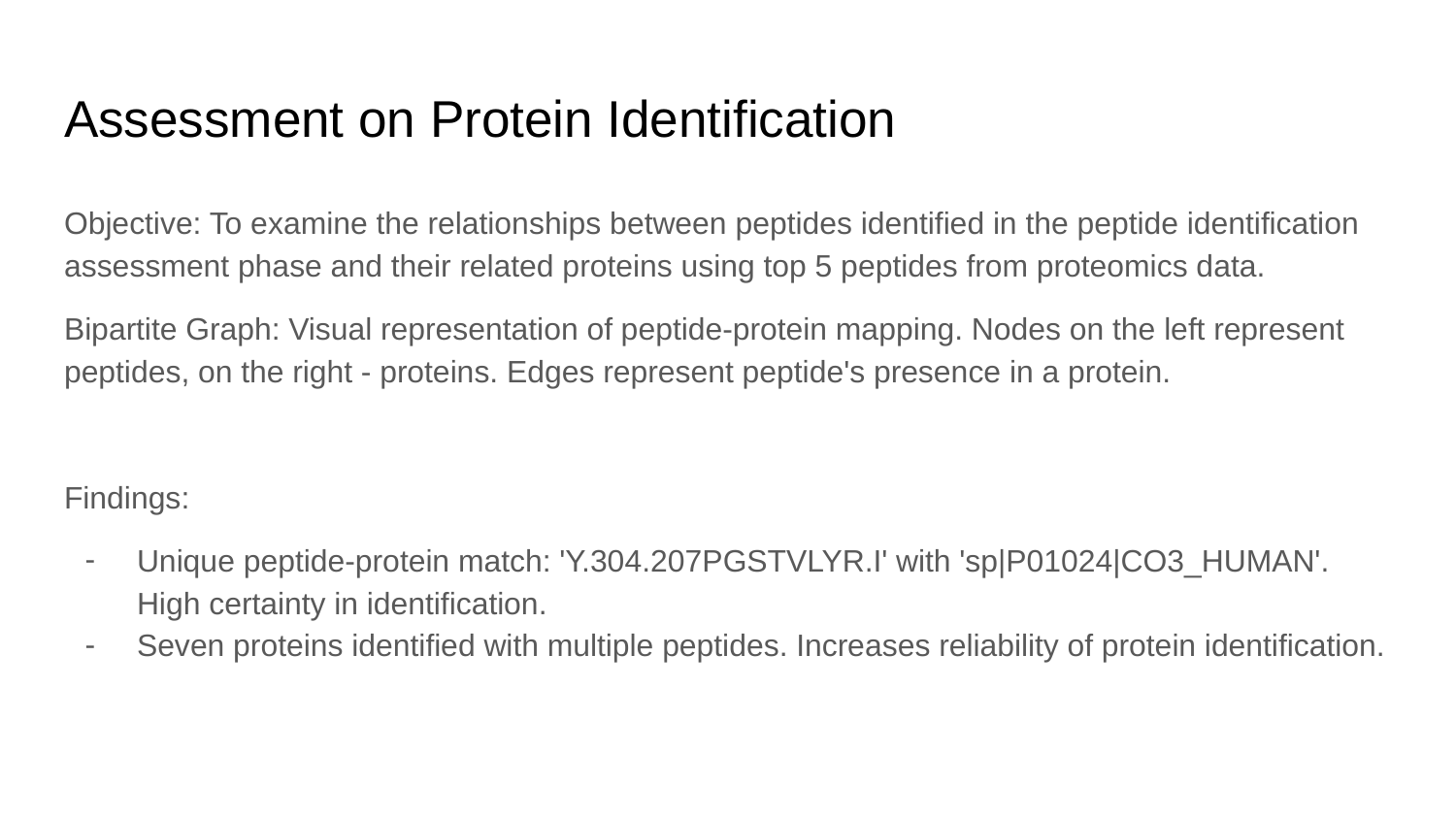

# Assessment on Protein Identification

Objective: To examine the relationships between peptides identified in the peptide identification assessment phase and their related proteins using top 5 peptides from proteomics data.
Bipartite Graph: Visual representation of peptide-protein mapping. Nodes on the left represent peptides, on the right - proteins. Edges represent peptide's presence in a protein.

Findings:
Unique peptide-protein match: 'Y.304.207PGSTVLYR.I' with 'sp|P01024|CO3_HUMAN'. High certainty in identification.
Seven proteins identified with multiple peptides. Increases reliability of protein identification.